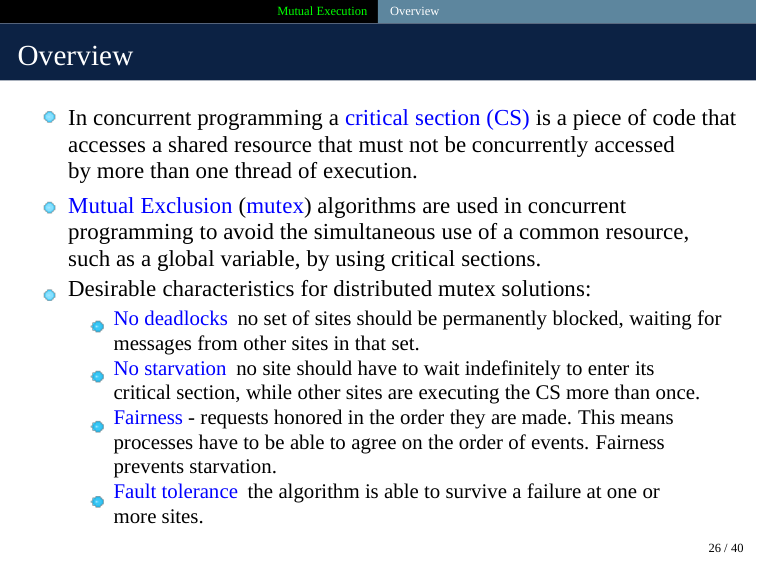

Mutual Execution       Overview

Overview
In concurrent programming a critical section (CS) is a piece of code that
accesses a shared resource that must not be concurrently accessed by more than one thread of execution.
Mutual Exclusion (mutex) algorithms are used in concurrent programming to avoid the simultaneous use of a common resource, such as a global variable, by using critical sections.
Desirable characteristics for distributed mutex solutions:
No deadlocks no set of sites should be permanently blocked, waiting for messages from other sites in that set.
No starvation no site should have to wait indefinitely to enter its critical section, while other sites are executing the CS more than once.
Fairness - requests honored in the order they are made. This means processes have to be able to agree on the order of events. Fairness prevents starvation.
Fault tolerance the algorithm is able to survive a failure at one or more sites.
26 / 40